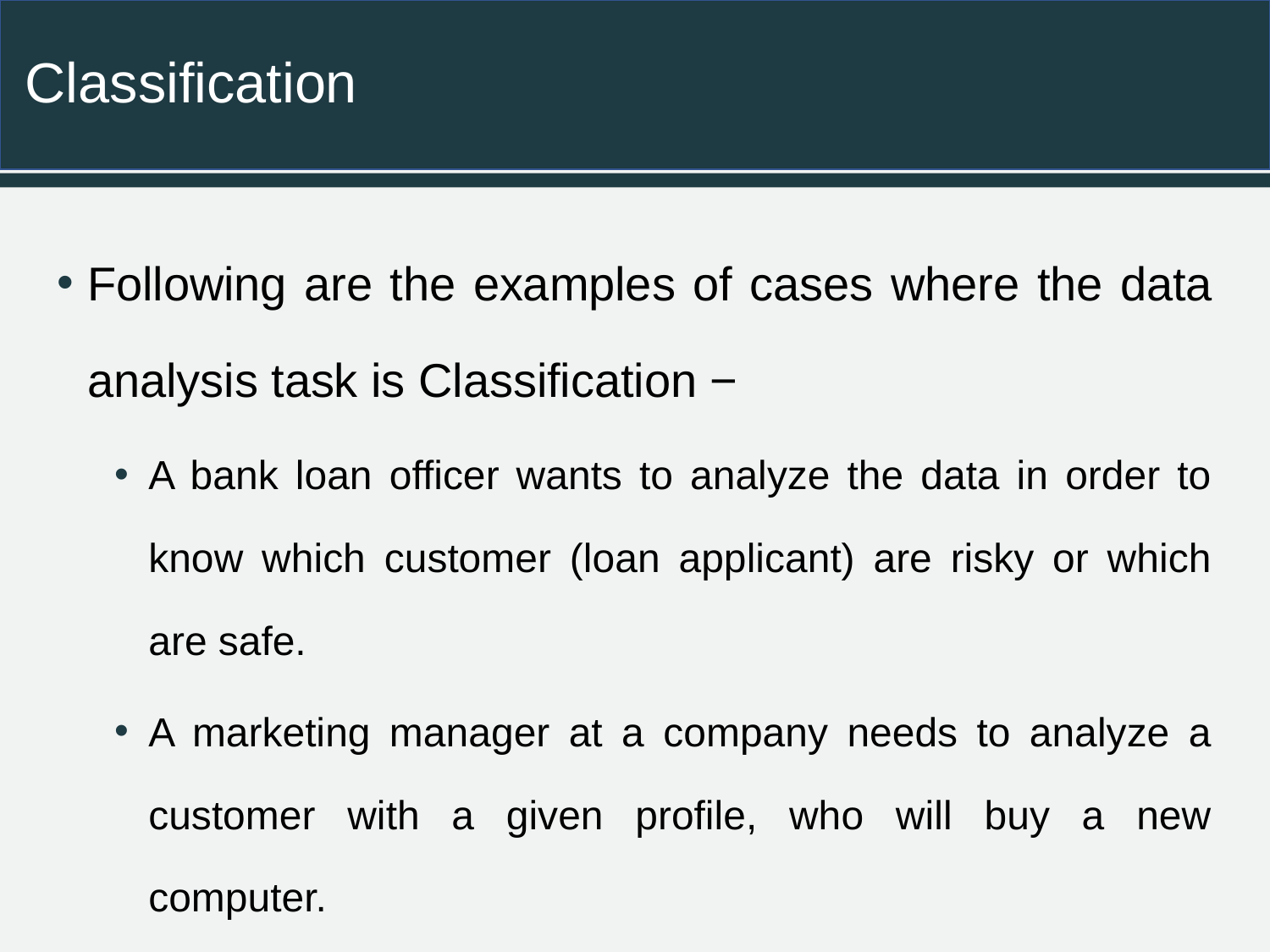

# Classification
Following are the examples of cases where the data analysis task is Classification −
A bank loan officer wants to analyze the data in order to know which customer (loan applicant) are risky or which are safe.
A marketing manager at a company needs to analyze a customer with a given profile, who will buy a new computer.